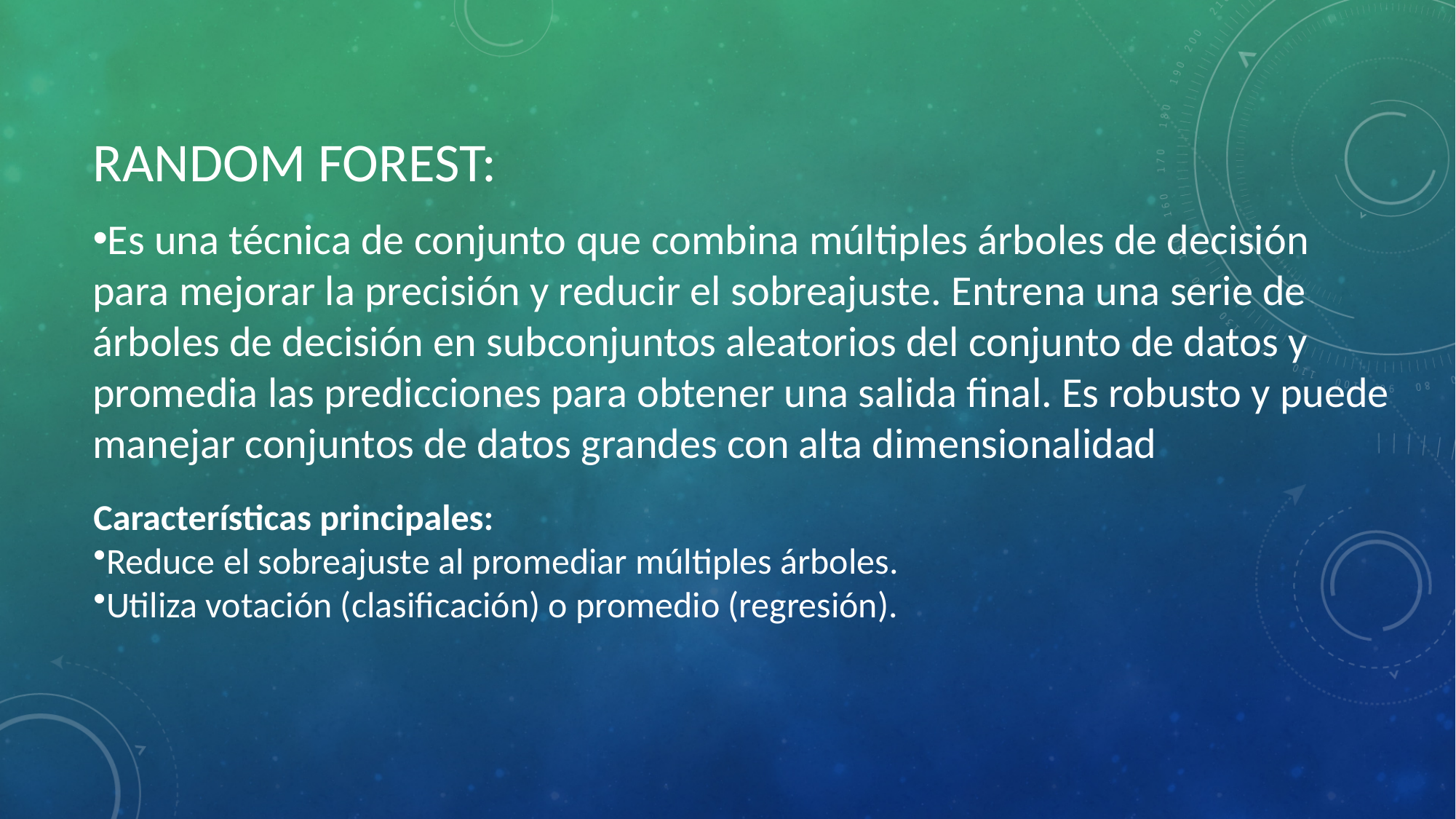

# Random forest:
Es una técnica de conjunto que combina múltiples árboles de decisión para mejorar la precisión y reducir el sobreajuste. Entrena una serie de árboles de decisión en subconjuntos aleatorios del conjunto de datos y promedia las predicciones para obtener una salida final. Es robusto y puede manejar conjuntos de datos grandes con alta dimensionalidad
Características principales:
Reduce el sobreajuste al promediar múltiples árboles.
Utiliza votación (clasificación) o promedio (regresión).